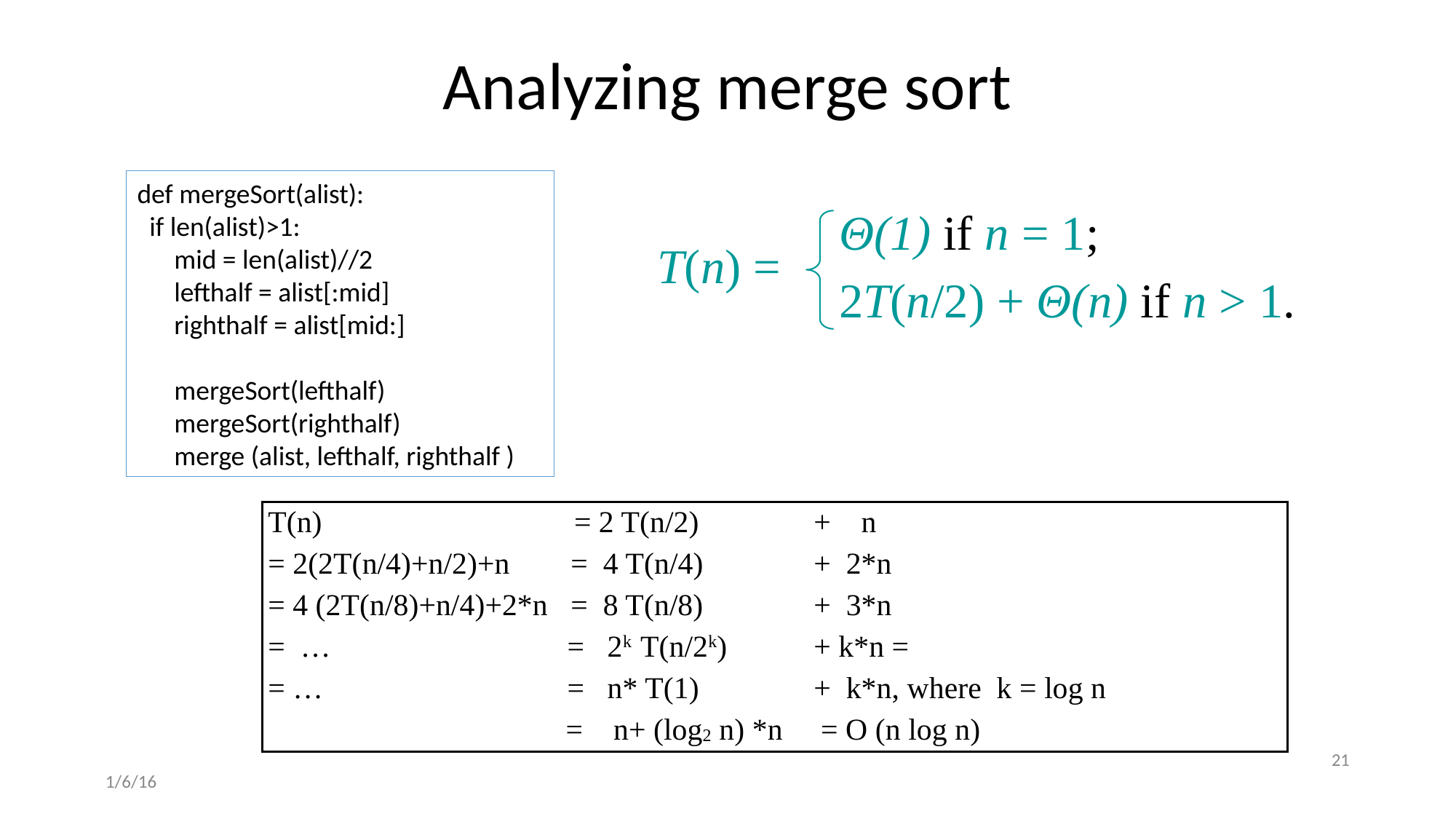

# Analyzing merge sort
def mergeSort(alist):
  if len(alist)>1:
      mid = len(alist)//2
      lefthalf = alist[:mid]
      righthalf = alist[mid:]

      mergeSort(lefthalf)
      mergeSort(righthalf)
      merge (alist, lefthalf, righthalf )
Θ(1) if n = 1;
2T(n/2) + Θ(n) if n > 1.

T(n) =
T(n)                                 = 2 T(n/2)		+    n
= 2(2T(n/4)+n/2)+n        =  4 T(n/4)		+  2*n
= 4 (2T(n/8)+n/4)+2*n   =  8 T(n/8)		+  3*n
=  …                               =   2k  T(n/2k)	+ k*n =
= …                                =   n* T(1)     	+  k*n, where  k = log n
                                       =    n+ (log2 n) *n     = O (n log n)
21
1/6/16